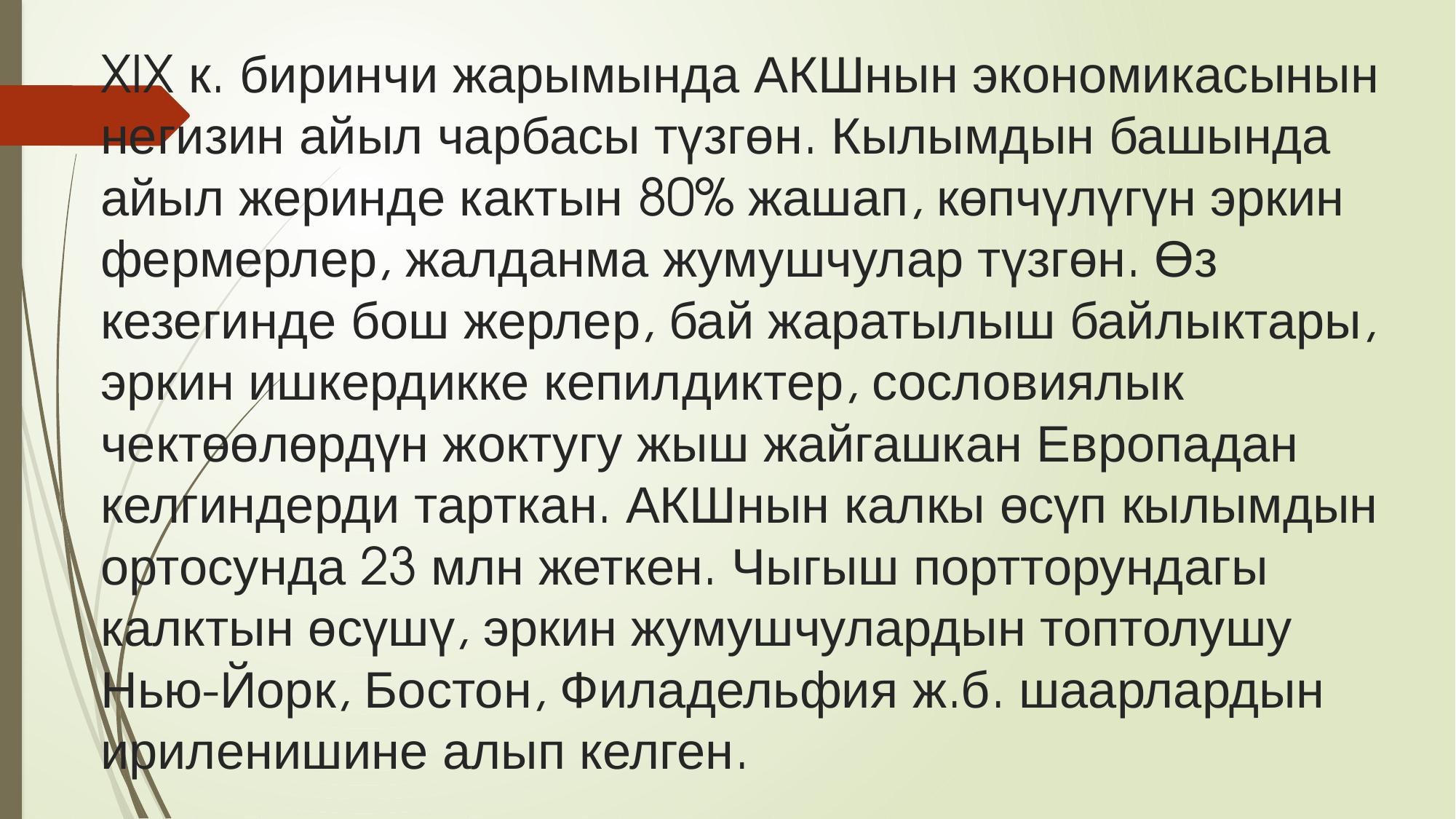

# XIX к. биринчи жарымында АКШнын экономикасынын негизин айыл чарбасы түзгөн. Кылымдын башында айыл жеринде кактын 80% жашап, көпчүлүгүн эркин фермерлер, жалданма жумушчулар түзгөн. Өз кезегинде бош жерлер, бай жаратылыш байлыктары, эркин ишкердикке кепилдиктер, сословиялык чектөөлөрдүн жоктугу жыш жайгашкан Европадан келгиндерди тарткан. АКШнын калкы өсүп кылымдын ортосунда 23 млн жеткен. Чыгыш портторундагы калктын өсүшү, эркин жумушчулардын топтолушу Нью-Йорк, Бостон, Филадельфия ж.б. шаарлардын ириленишине алып келген.